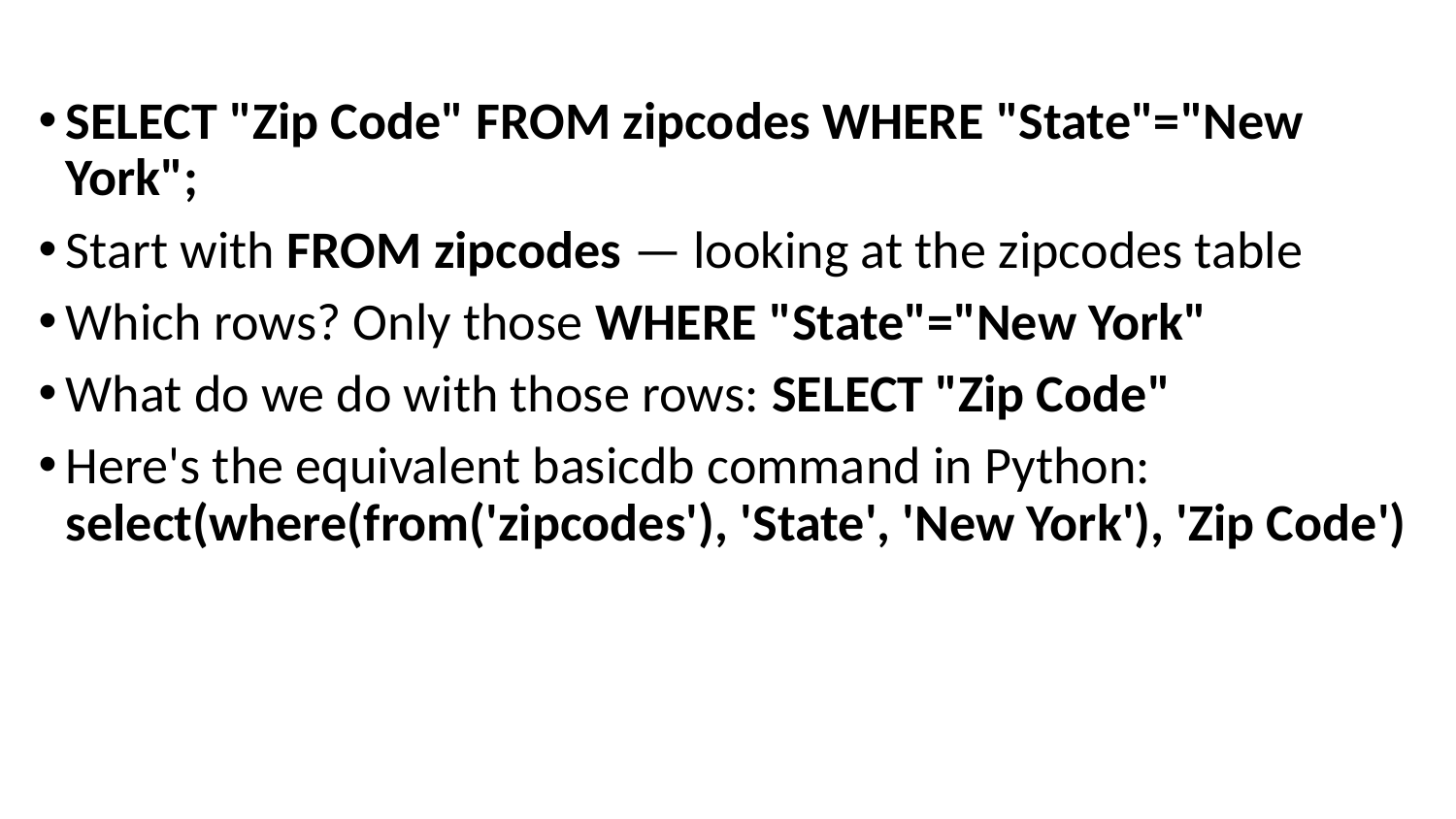

SELECT "Zip Code" FROM zipcodes WHERE "State"="New York";
Start with FROM zipcodes — looking at the zipcodes table
Which rows? Only those WHERE "State"="New York"
What do we do with those rows: SELECT "Zip Code"
Here's the equivalent basicdb command in Python: select(where(from('zipcodes'), 'State', 'New York'), 'Zip Code')